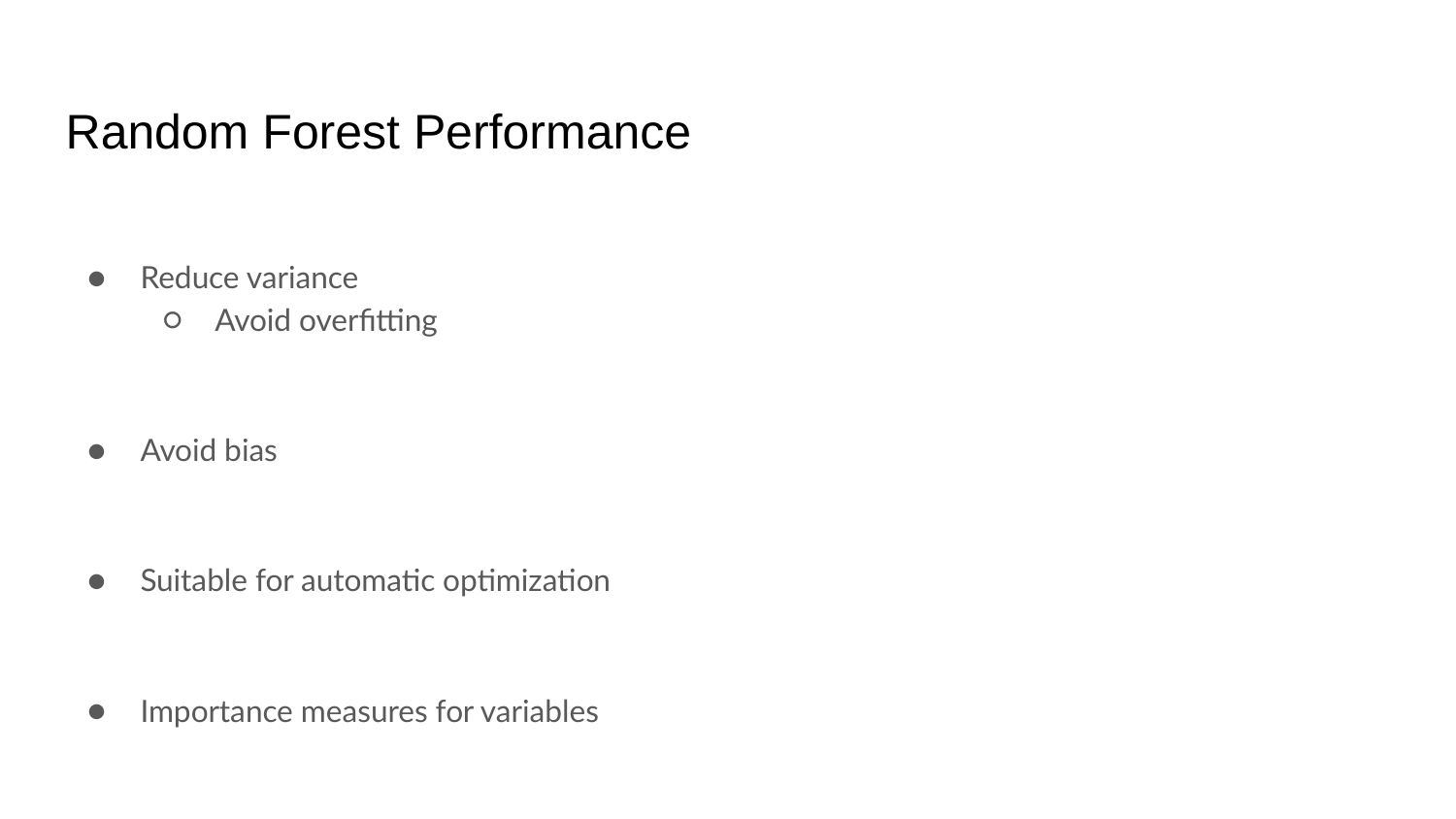

Random Forest Performance
Reduce variance
Avoid overfitting

Avoid bias

Suitable for automatic optimization

Importance measures for variables